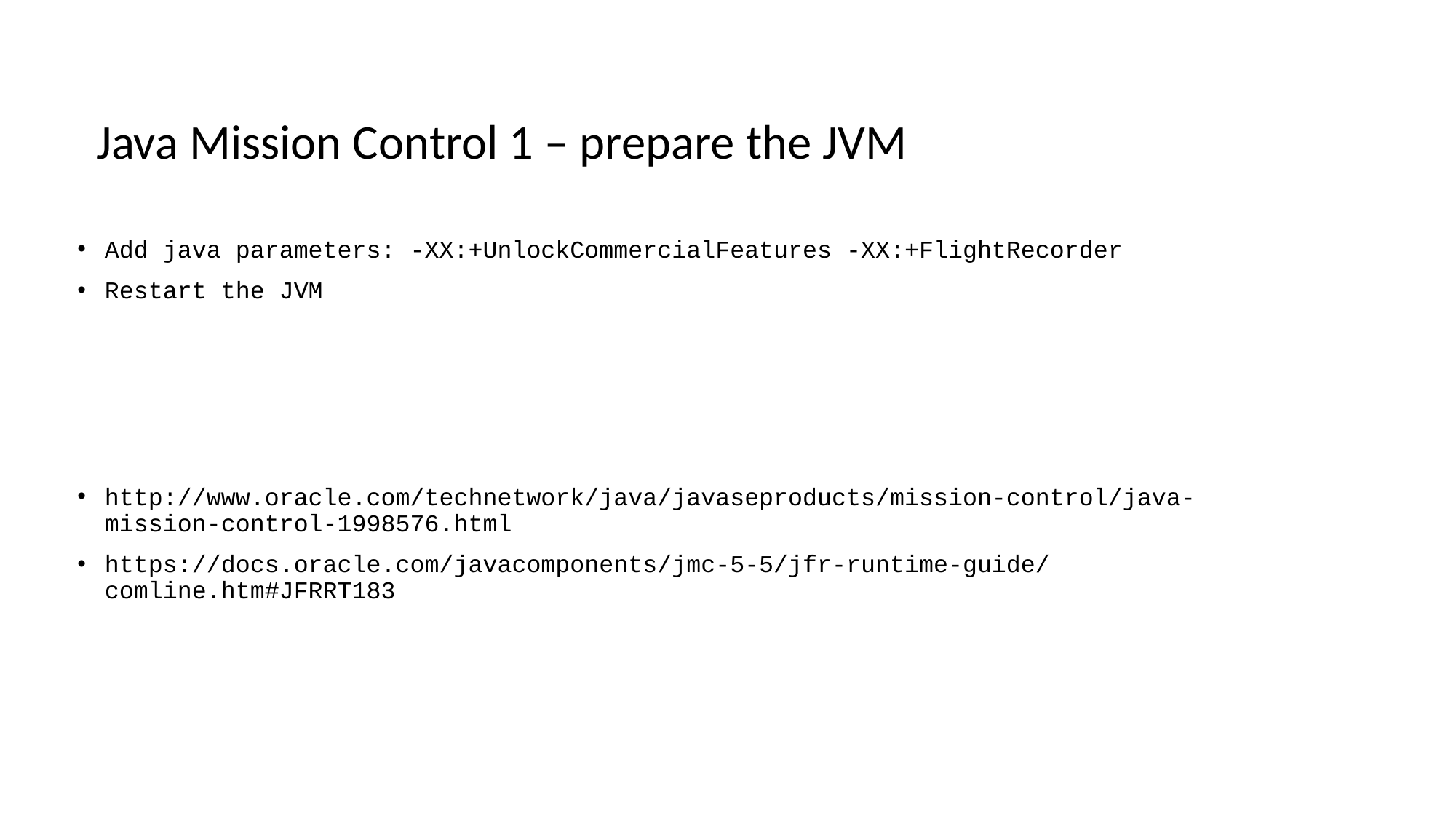

# Java Mission Control 1 – prepare the JVM

Add java parameters: -XX:+UnlockCommercialFeatures -XX:+FlightRecorder
Restart the JVM

http://www.oracle.com/technetwork/java/javaseproducts/mission-control/java-mission-control-1998576.html
https://docs.oracle.com/javacomponents/jmc-5-5/jfr-runtime-guide/comline.htm#JFRRT183